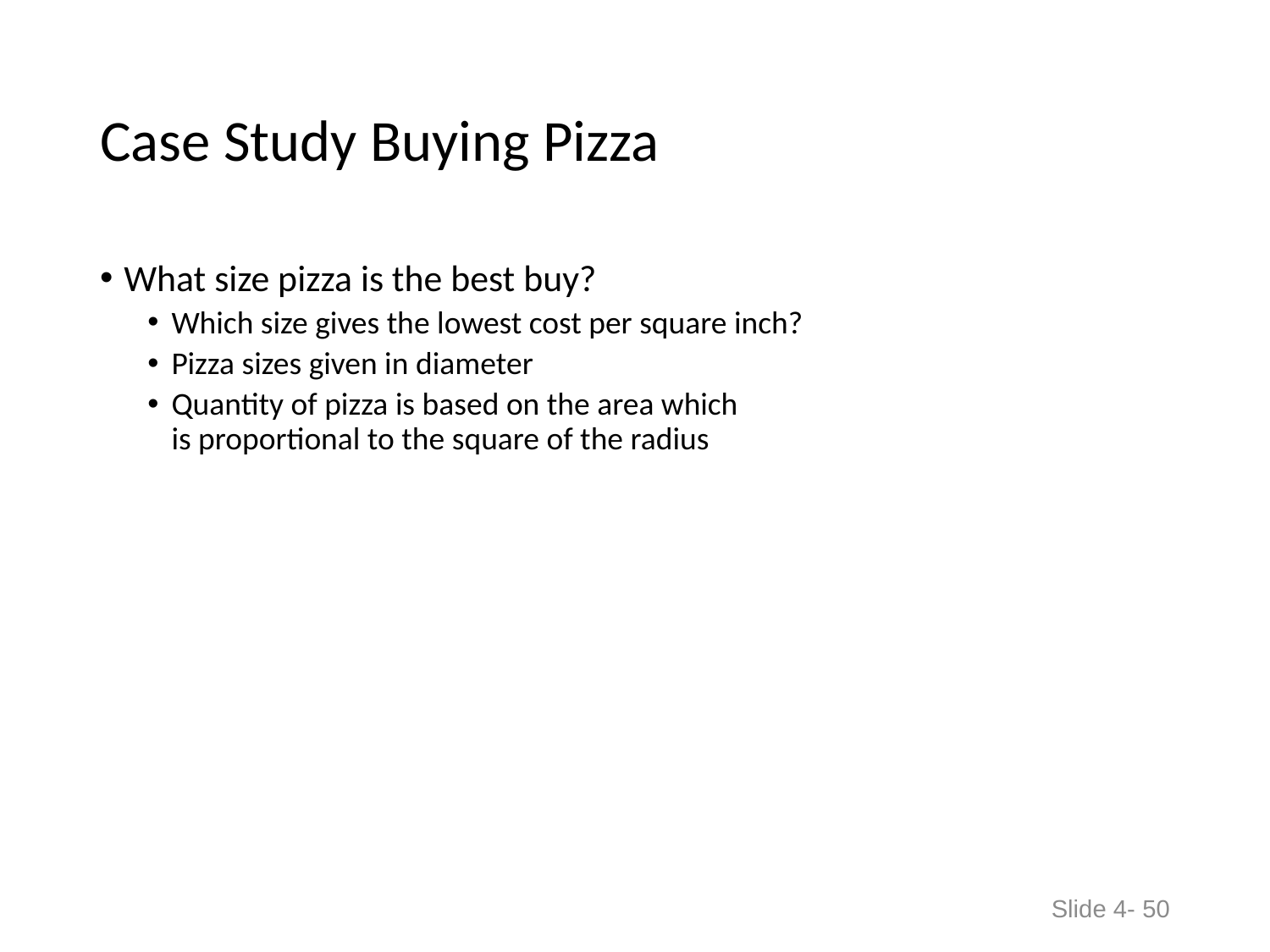

# Case Study Buying Pizza
What size pizza is the best buy?
Which size gives the lowest cost per square inch?
Pizza sizes given in diameter
Quantity of pizza is based on the area which
is proportional to the square of the radius
Slide 4- 50